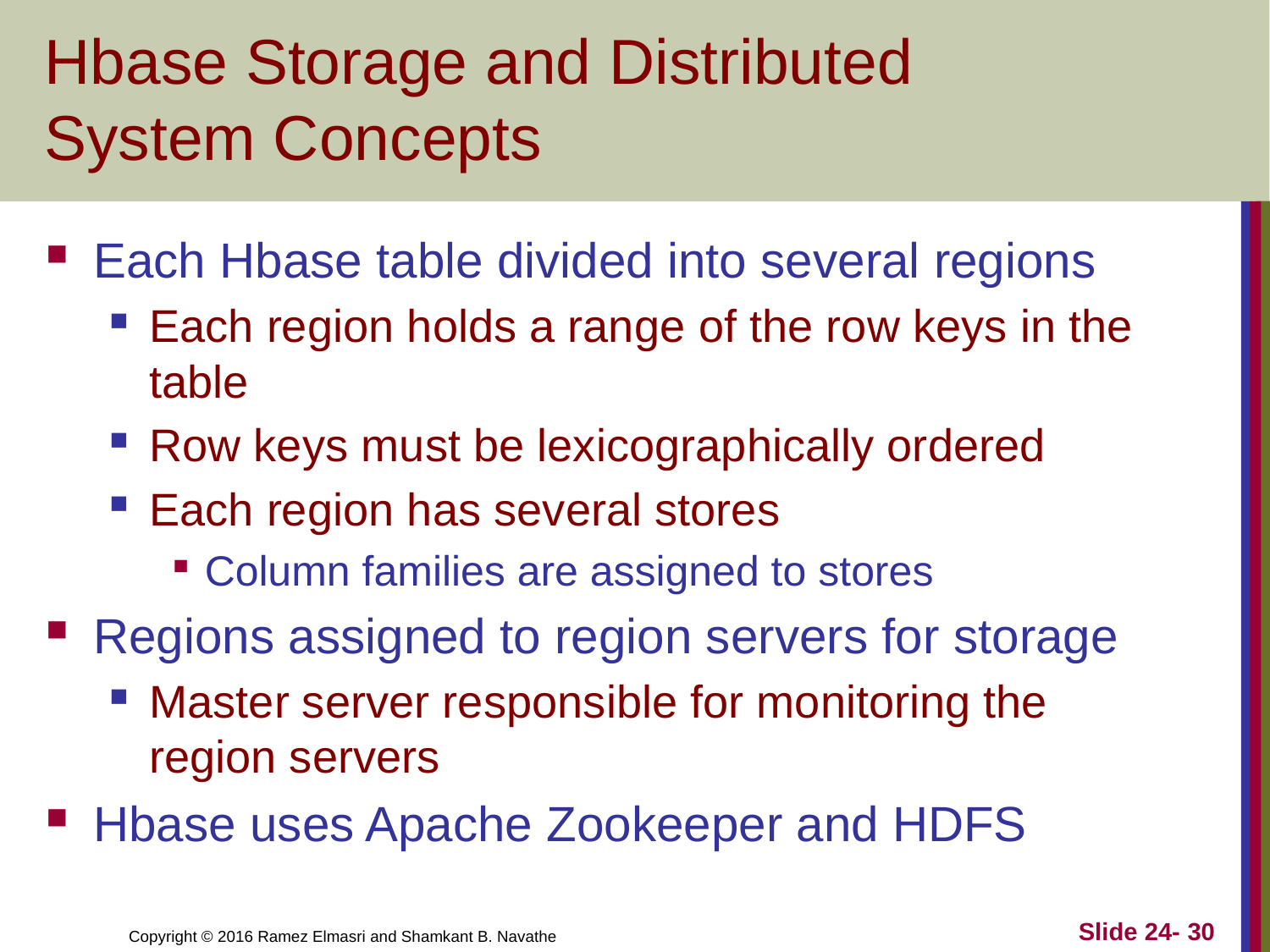

# Hbase Storage and Distributed System Concepts
Each Hbase table divided into several regions
Each region holds a range of the row keys in the table
Row keys must be lexicographically ordered
Each region has several stores
Column families are assigned to stores
Regions assigned to region servers for storage
Master server responsible for monitoring the region servers
Hbase uses Apache Zookeeper and HDFS
Slide 24- 30